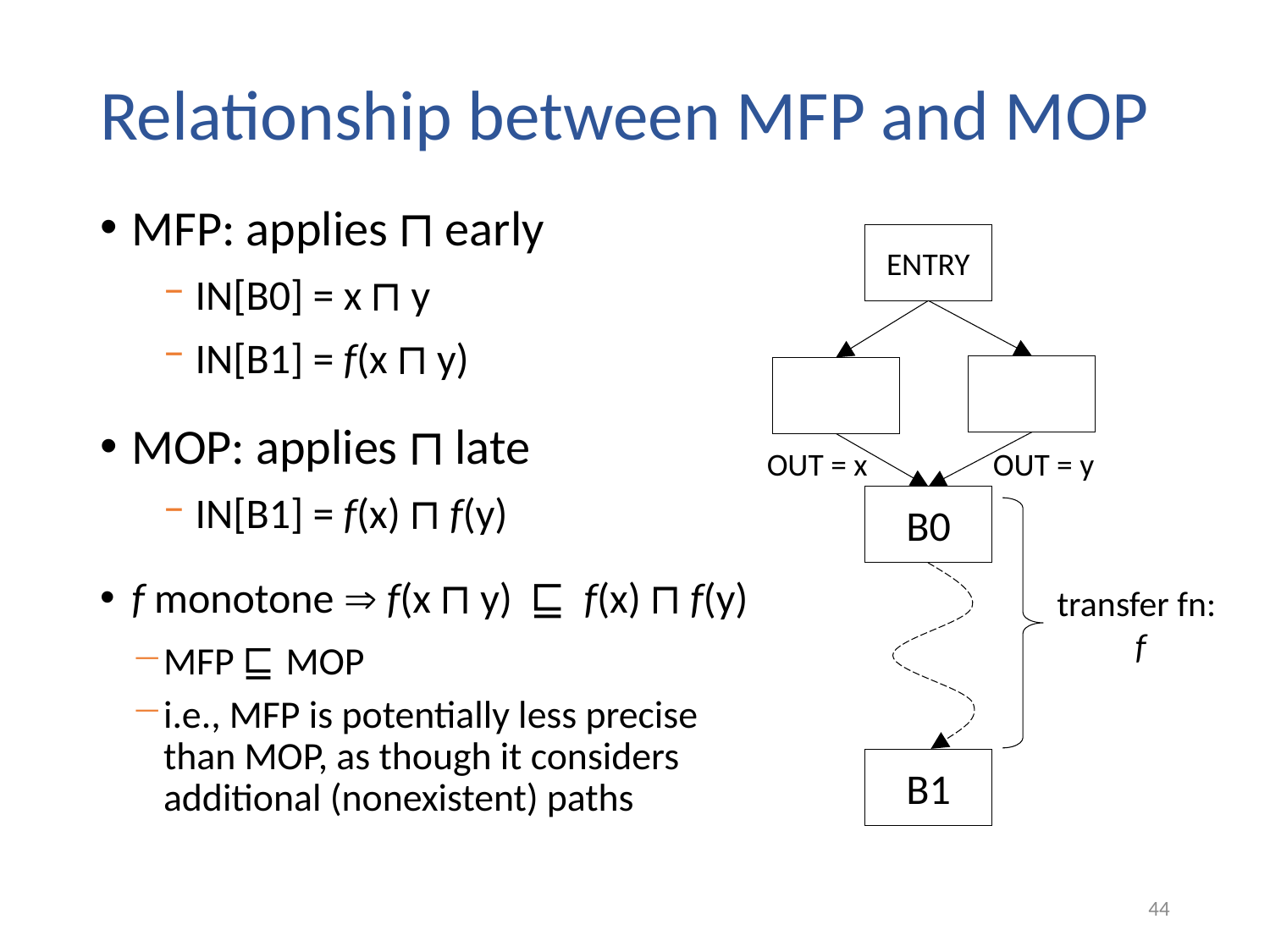

# Relationship between MFP and MOP
MFP: applies ⊓ early
In[B0] = x ⊓ y
In[B1] = f(x ⊓ y)
MOP: applies ⊓ late
In[B1] = f(x) ⊓ f(y)
f monotone ⇒ f(x ⊓ y)  ⊑  f(x) ⊓ f(y)
MFP ⊑ MOP
i.e., MFP is potentially less precise than MOP, as though it considers additional (nonexistent) paths

entry

Out = x
Out = y
B0

transfer fn:
f
B1
44